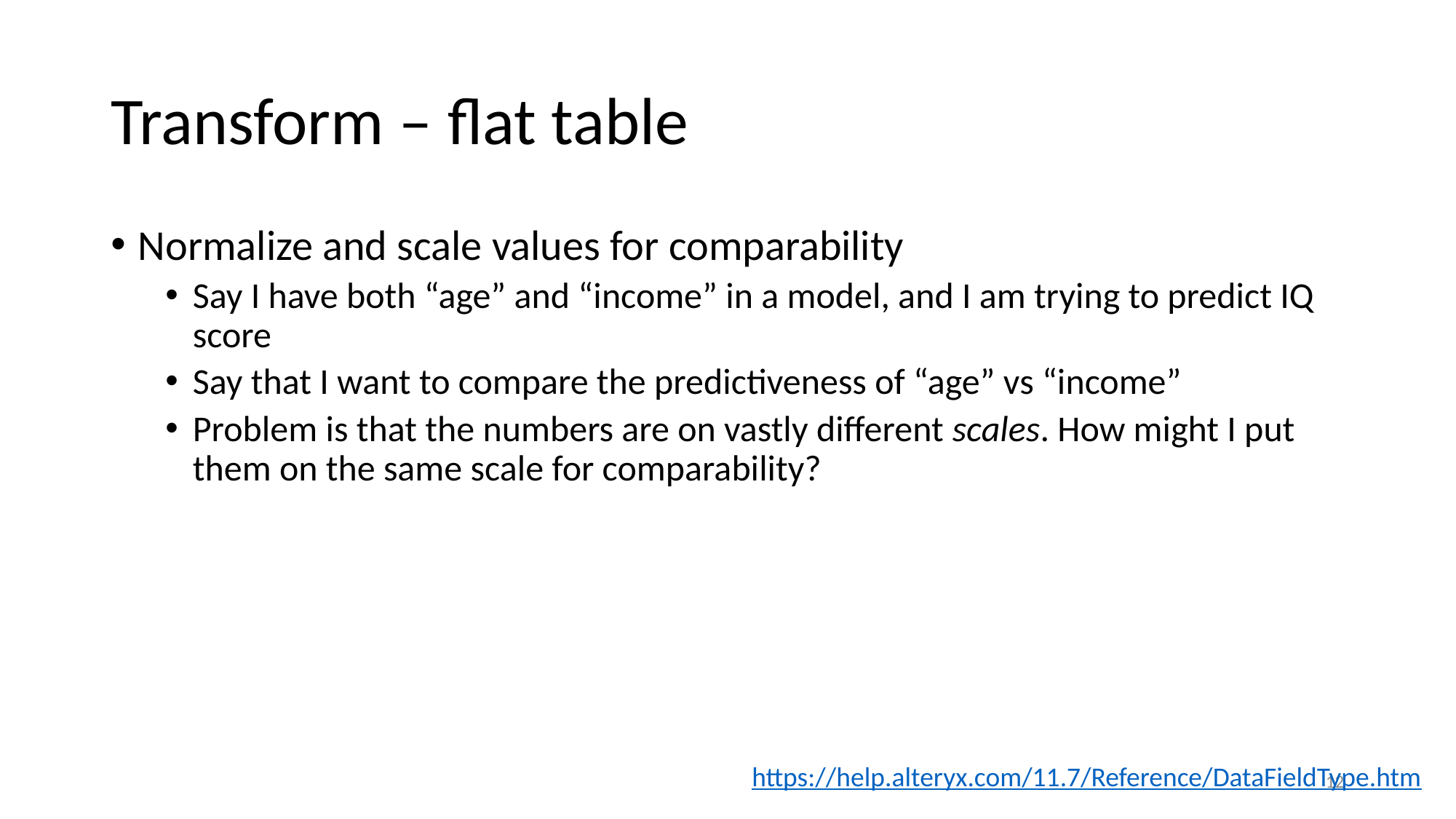

# Transform – flat table
Normalize and scale values for comparability
Say I have both “age” and “income” in a model, and I am trying to predict IQ score
Say that I want to compare the predictiveness of “age” vs “income”
Problem is that the numbers are on vastly different scales. How might I put them on the same scale for comparability?

https://help.alteryx.com/11.7/Reference/DataFieldType.htm
12